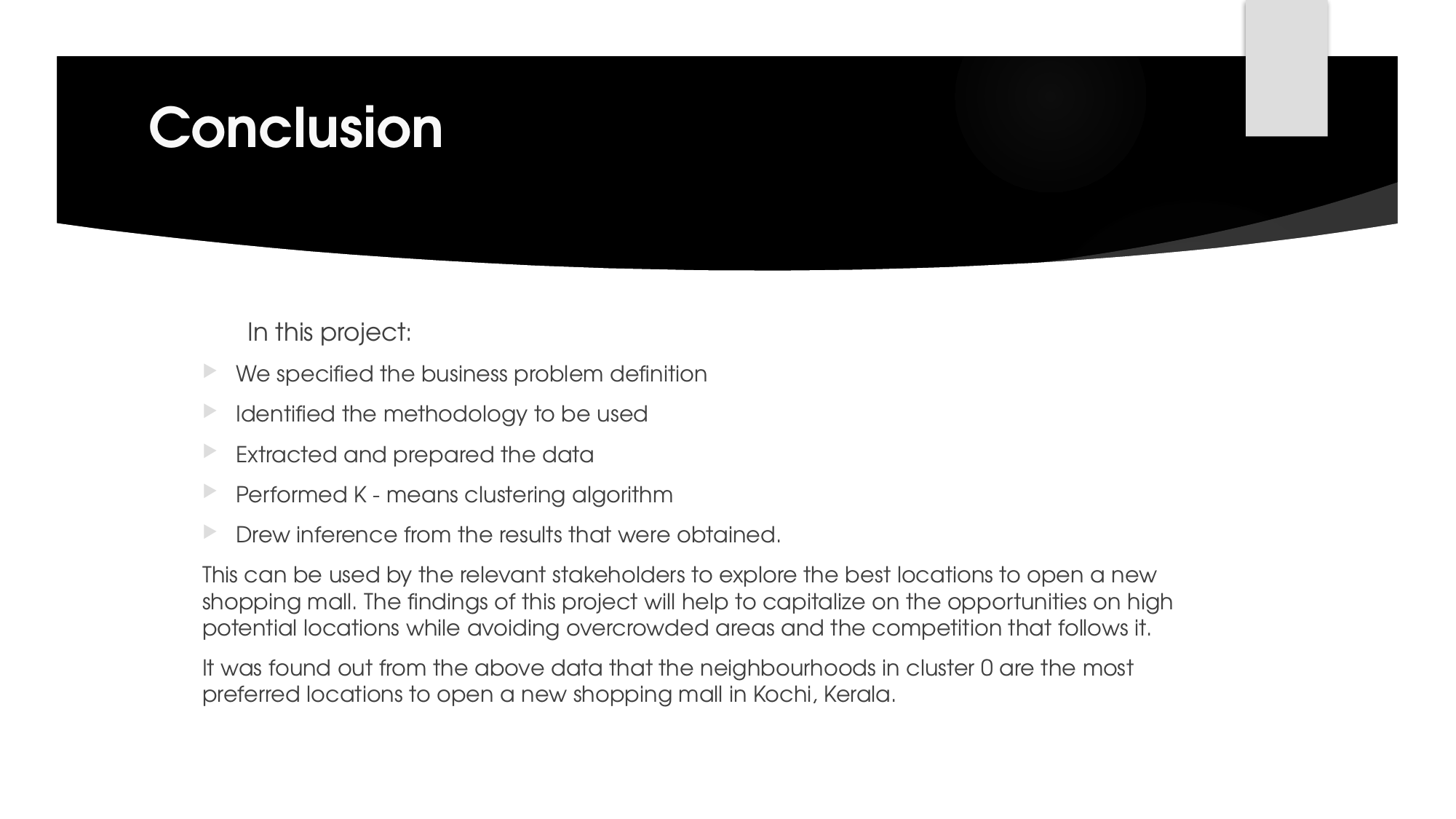

# Conclusion
	In this project:
We specified the business problem definition
Identified the methodology to be used
Extracted and prepared the data
Performed K - means clustering algorithm
Drew inference from the results that were obtained.
This can be used by the relevant stakeholders to explore the best locations to open a new shopping mall. The findings of this project will help to capitalize on the opportunities on high potential locations while avoiding overcrowded areas and the competition that follows it.
It was found out from the above data that the neighbourhoods in cluster 0 are the most preferred locations to open a new shopping mall in Kochi, Kerala.